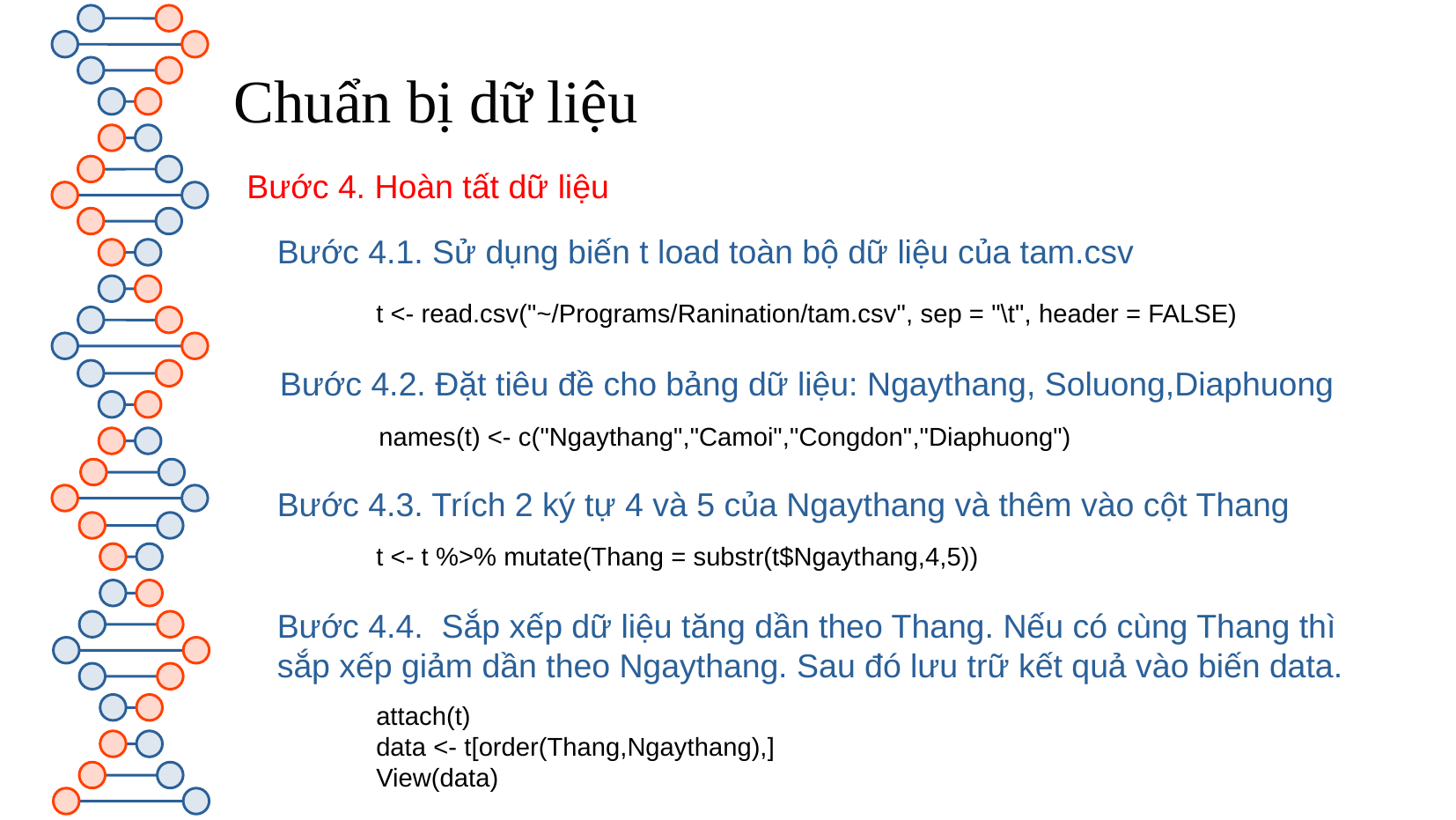

Chuẩn bị dữ liệu
Bước 4. Hoàn tất dữ liệu
Bước 4.1. Sử dụng biến t load toàn bộ dữ liệu của tam.csv
t <- read.csv("~/Programs/Ranination/tam.csv", sep = "\t", header = FALSE)
Bước 4.2. Đặt tiêu đề cho bảng dữ liệu: Ngaythang, Soluong,Diaphuong
names(t) <- c("Ngaythang","Camoi","Congdon","Diaphuong")
Bước 4.3. Trích 2 ký tự 4 và 5 của Ngaythang và thêm vào cột Thang
t <- t %>% mutate(Thang = substr(t$Ngaythang,4,5))
Bước 4.4.  Sắp xếp dữ liệu tăng dần theo Thang. Nếu có cùng Thang thì sắp xếp giảm dần theo Ngaythang. Sau đó lưu trữ kết quả vào biến data.
attach(t)
data <- t[order(Thang,Ngaythang),]
View(data)